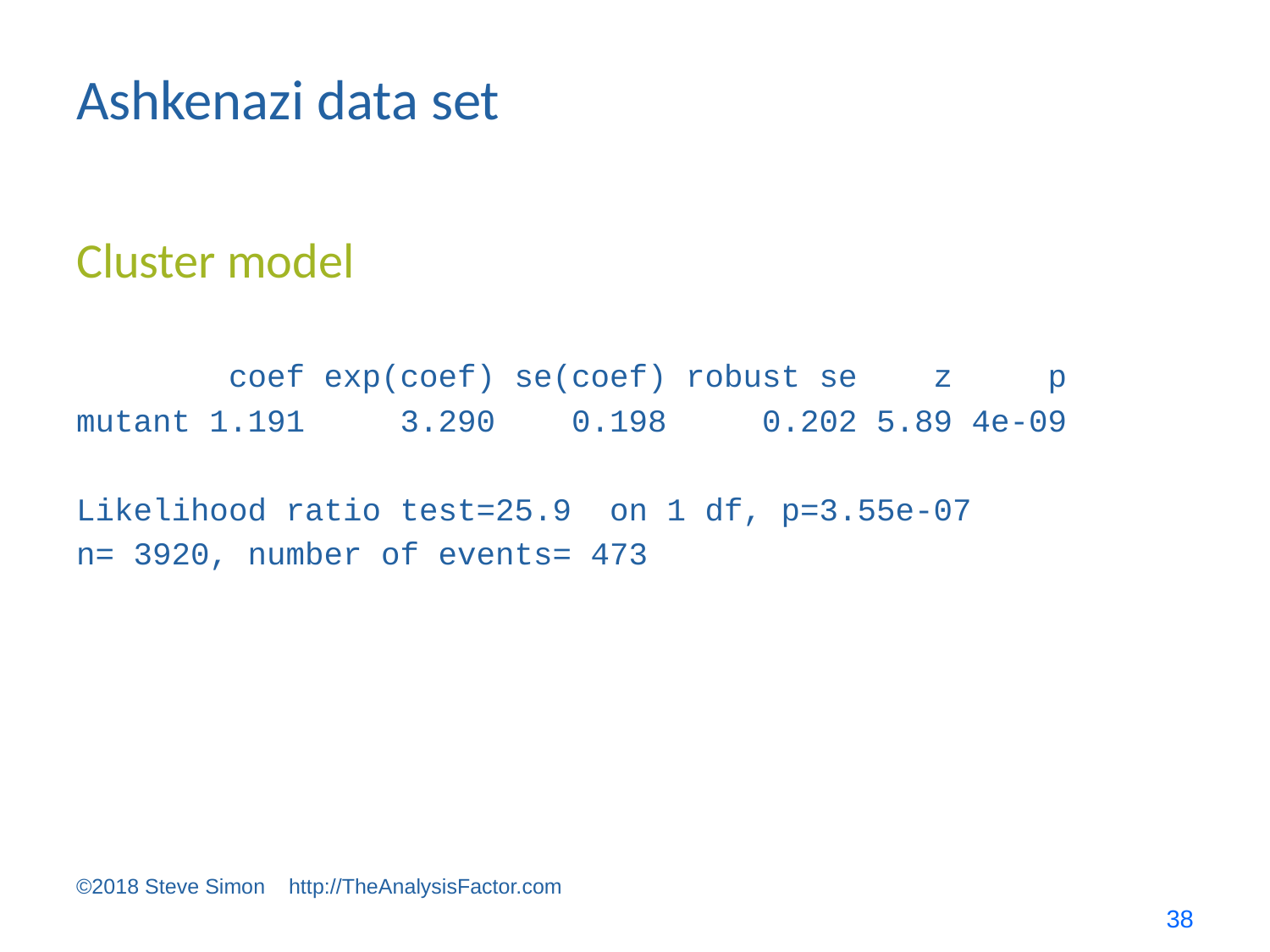

# Ashkenazi data set
Cluster model
        coef exp(coef) se(coef) robust se    z     p
mutant 1.191     3.290    0.198     0.202 5.89 4e-09

Likelihood ratio test=25.9  on 1 df, p=3.55e-07
n= 3920, number of events= 473
©2018 Steve Simon    http://TheAnalysisFactor.com

38